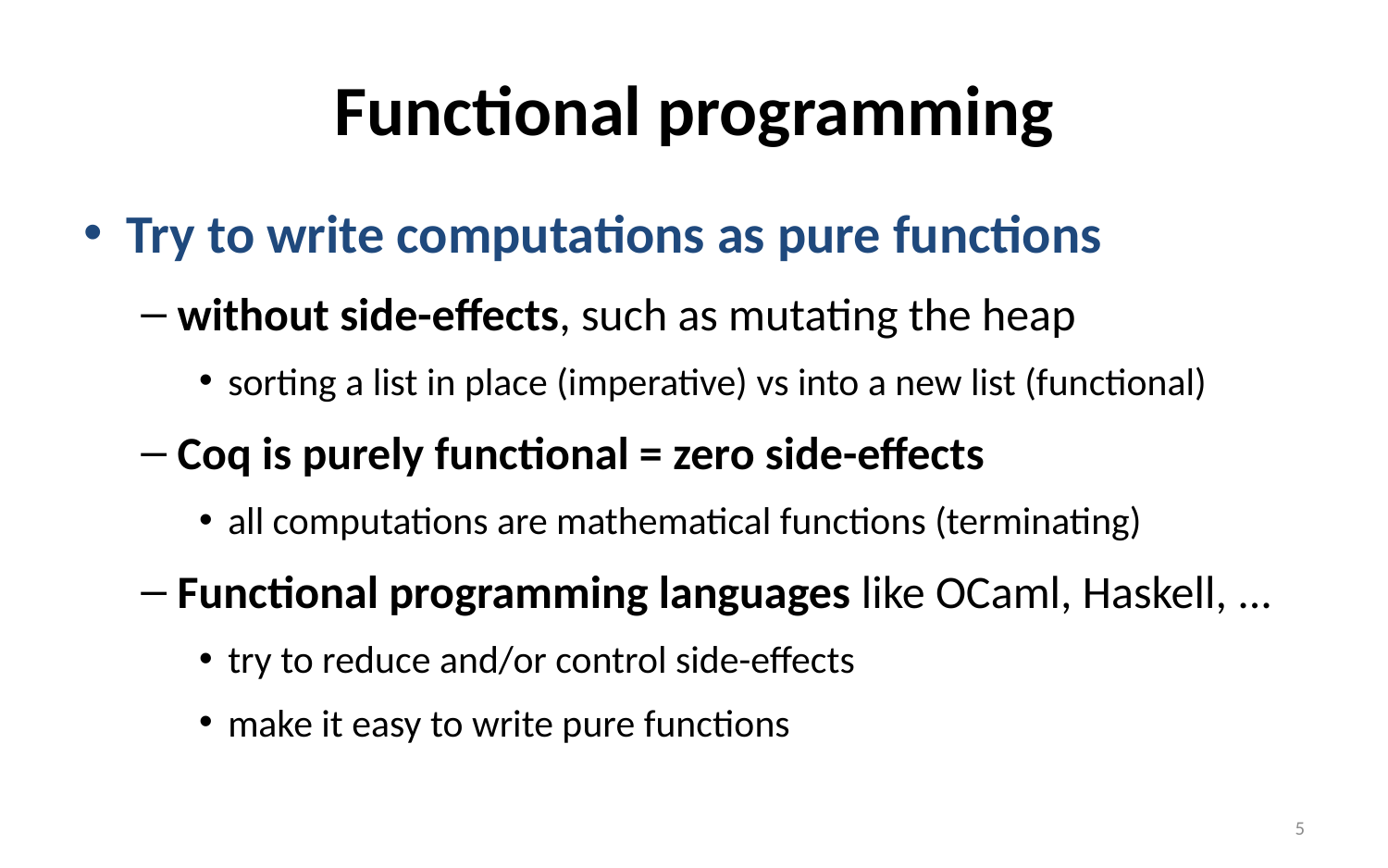

# Functional programming
Try to write computations as pure functions
without side-effects, such as mutating the heap
sorting a list in place (imperative) vs into a new list (functional)
Coq is purely functional = zero side-effects
all computations are mathematical functions (terminating)
Functional programming languages like OCaml, Haskell, ...
try to reduce and/or control side-effects
make it easy to write pure functions
5